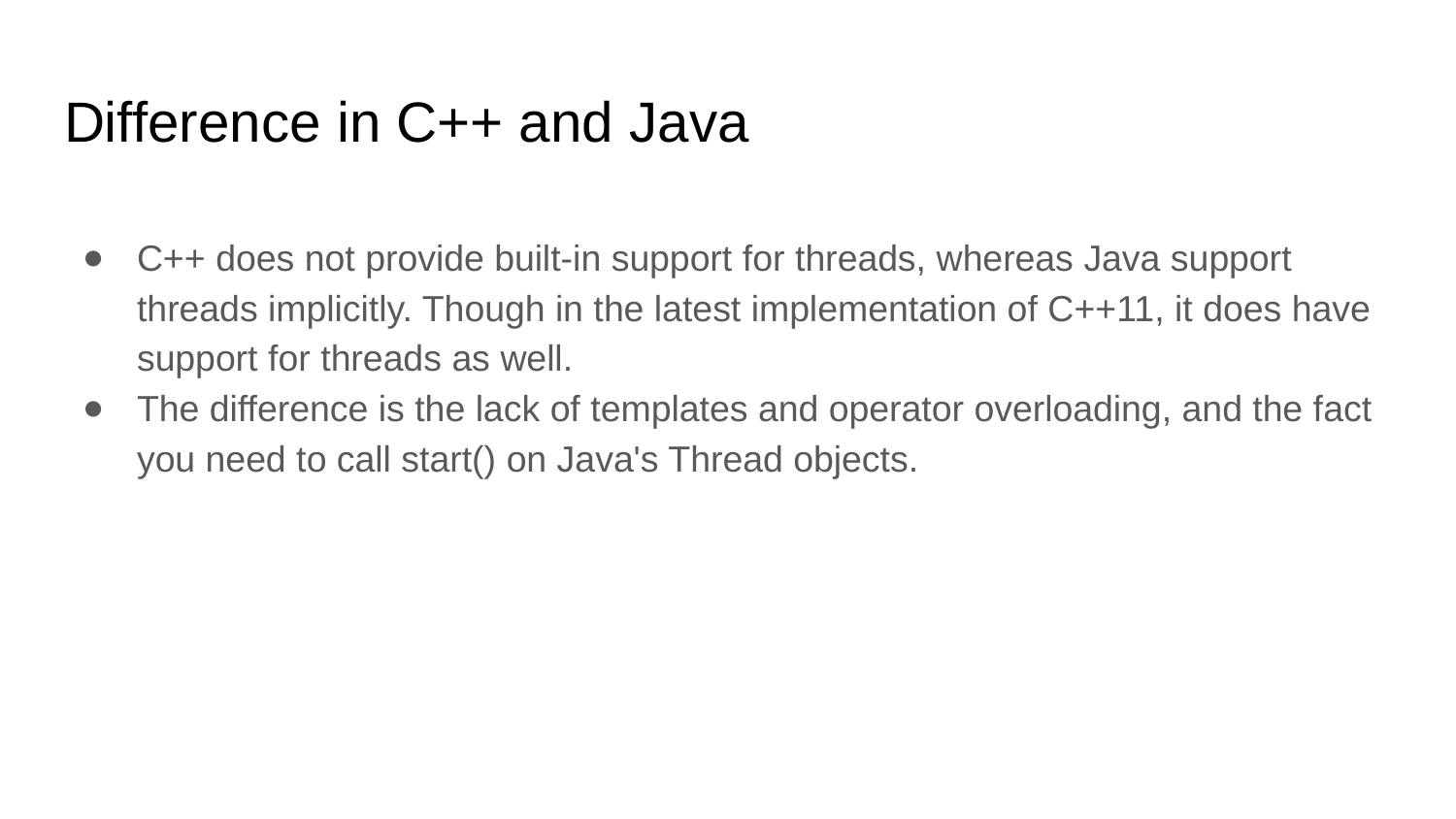

# Difference in C++ and Java

C++ does not provide built-in support for threads, whereas Java support threads implicitly. Though in the latest implementation of C++11, it does have support for threads as well.
The difference is the lack of templates and operator overloading, and the fact you need to call start() on Java's Thread objects.